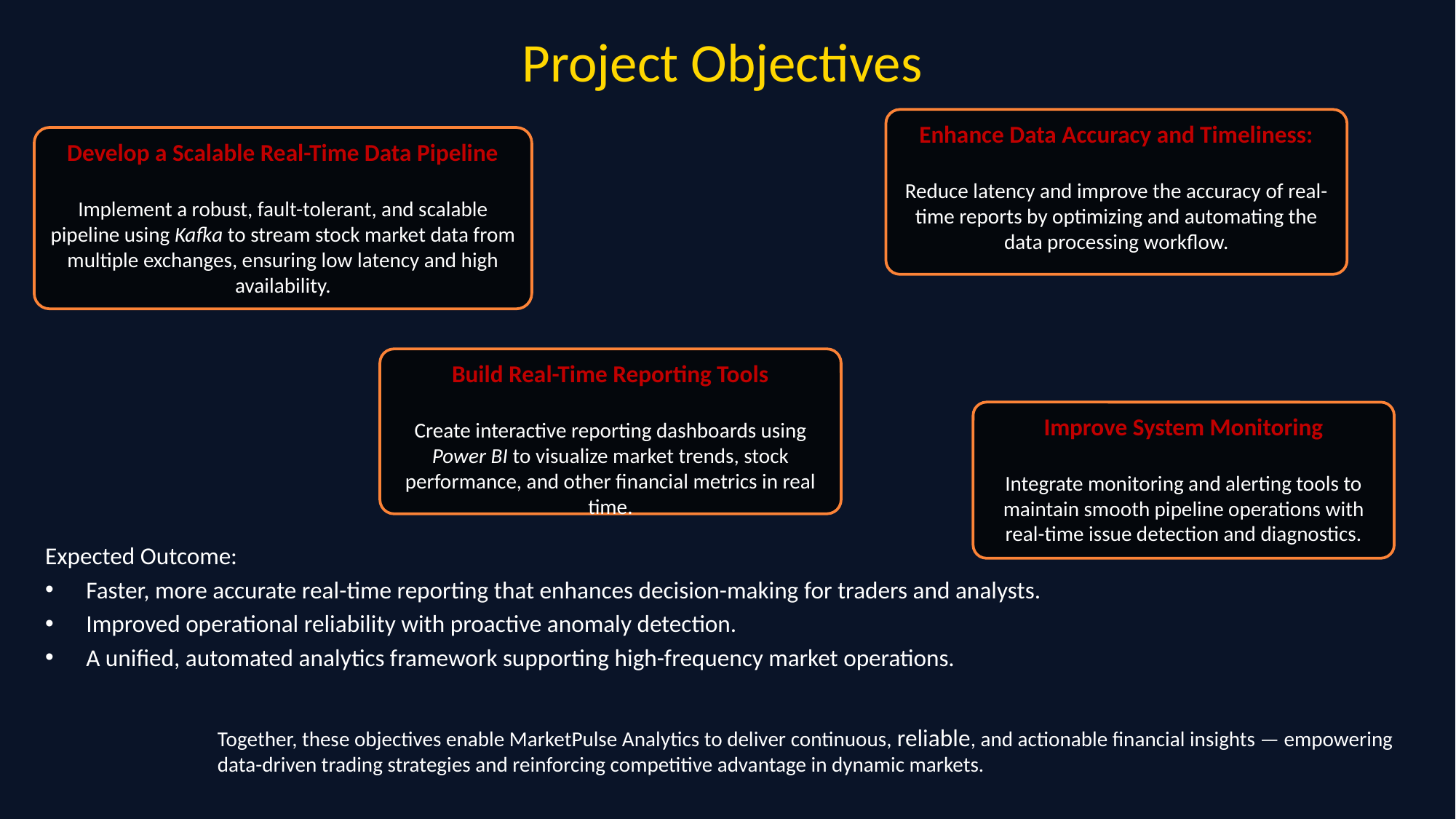

Project Objectives
Enhance Data Accuracy and Timeliness:

Reduce latency and improve the accuracy of real-time reports by optimizing and automating the data processing workflow.
Develop a Scalable Real-Time Data Pipeline

Implement a robust, fault-tolerant, and scalable pipeline using Kafka to stream stock market data from multiple exchanges, ensuring low latency and high availability.
Build Real-Time Reporting Tools

Create interactive reporting dashboards using Power BI to visualize market trends, stock performance, and other financial metrics in real time.
Improve System Monitoring

Integrate monitoring and alerting tools to maintain smooth pipeline operations with real-time issue detection and diagnostics.
Expected Outcome:
Faster, more accurate real-time reporting that enhances decision-making for traders and analysts.
Improved operational reliability with proactive anomaly detection.
A unified, automated analytics framework supporting high-frequency market operations.
Together, these objectives enable MarketPulse Analytics to deliver continuous, reliable, and actionable financial insights — empowering data-driven trading strategies and reinforcing competitive advantage in dynamic markets.